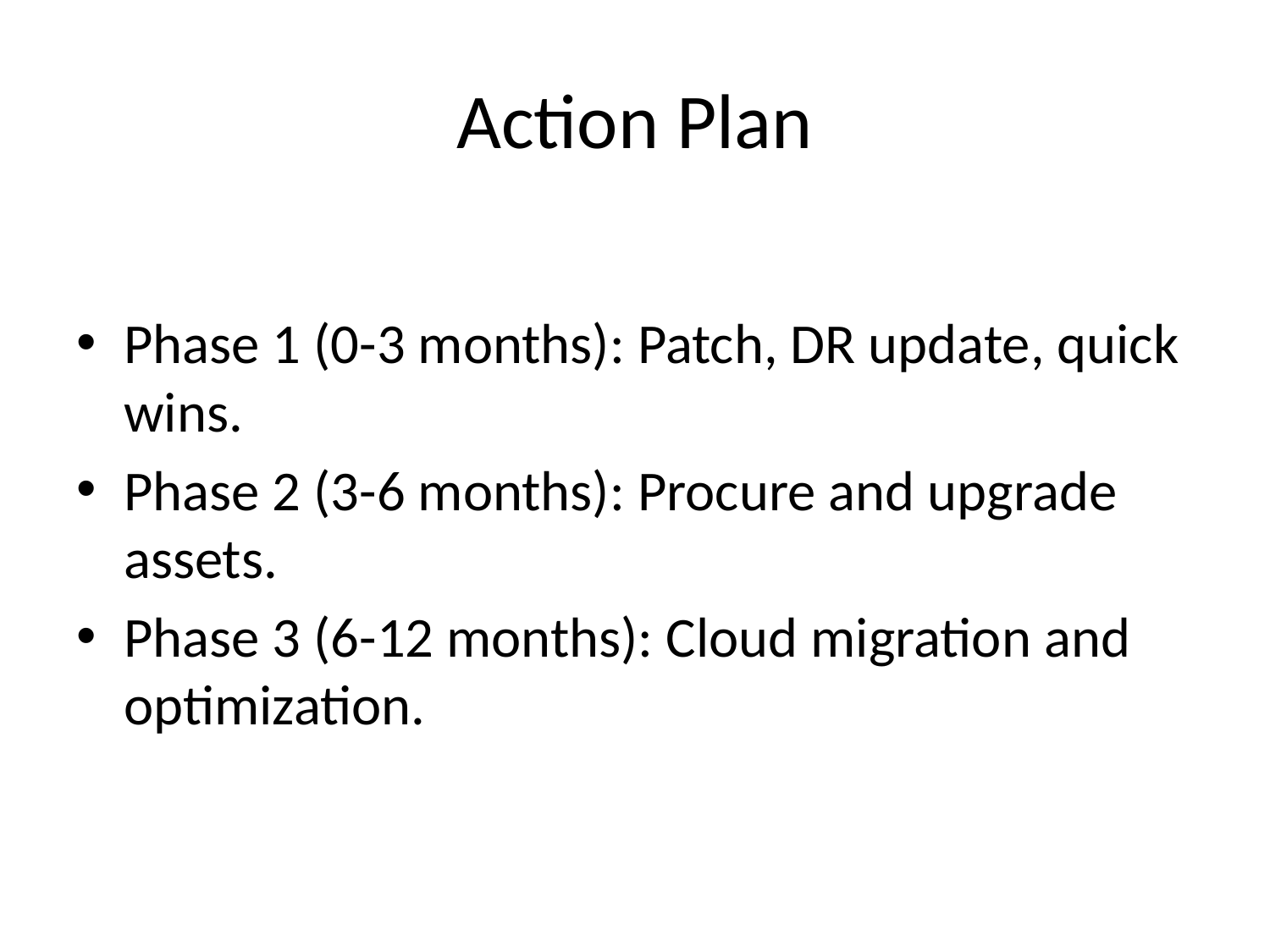

# Action Plan

Phase 1 (0-3 months): Patch, DR update, quick wins.
Phase 2 (3-6 months): Procure and upgrade assets.
Phase 3 (6-12 months): Cloud migration and optimization.